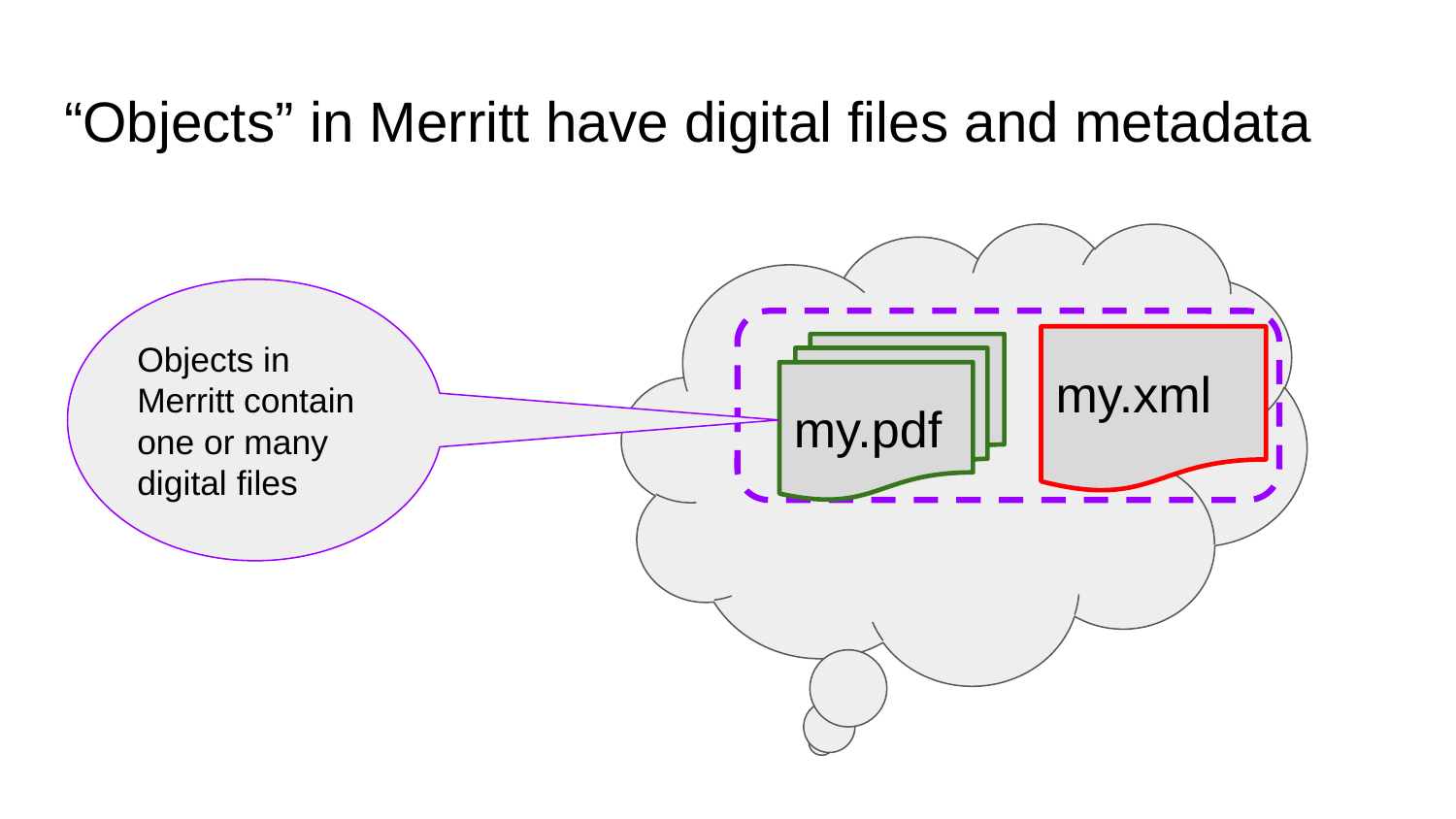

# “Objects” in Merritt have digital files and metadata

Objects in Merritt contain one or many digital files

my.xml
my.pdf